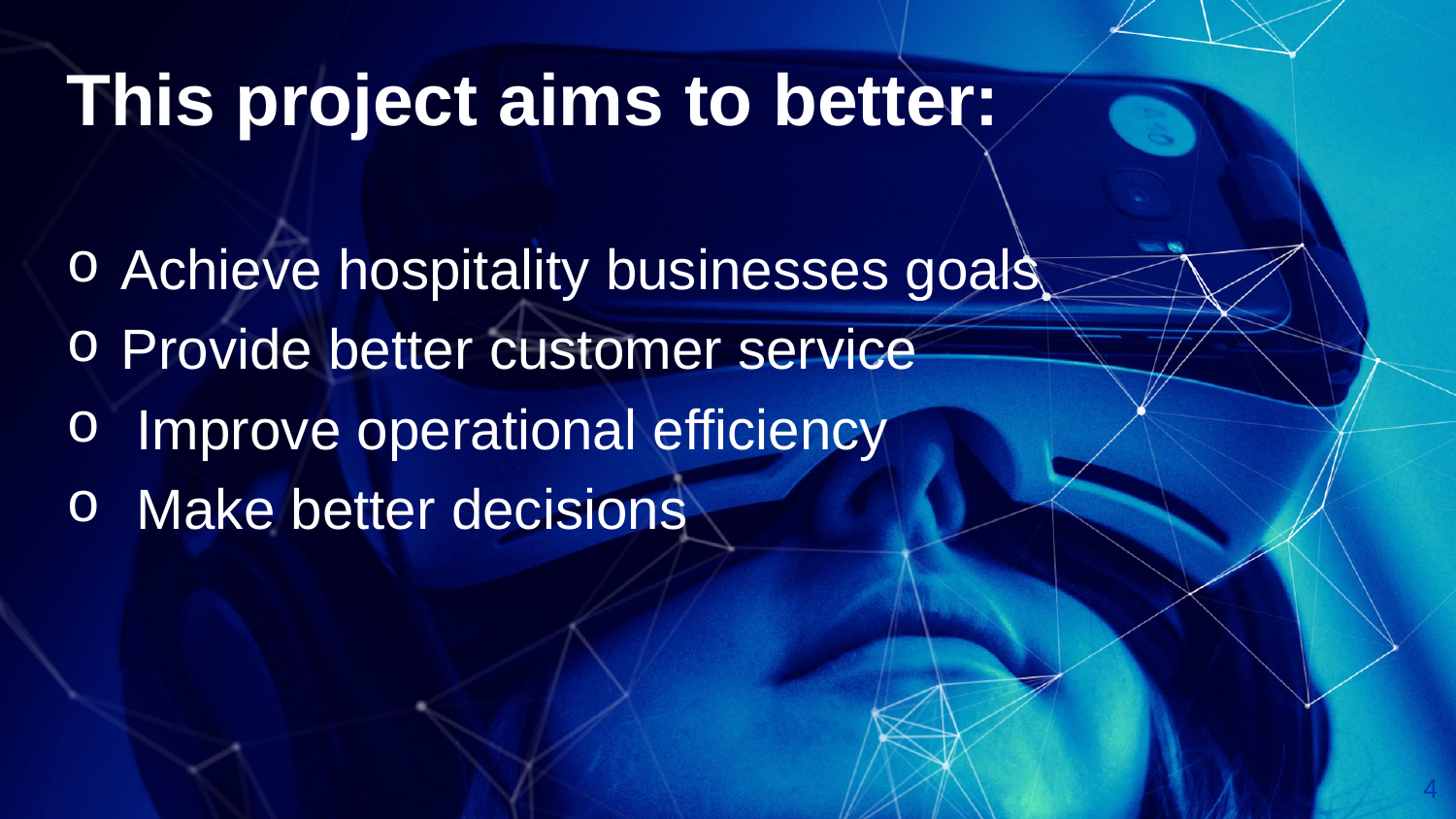

This project aims to better:

Achieve hospitality businesses goals
Provide better customer service
 Improve operational efficiency
 Make better decisions
4